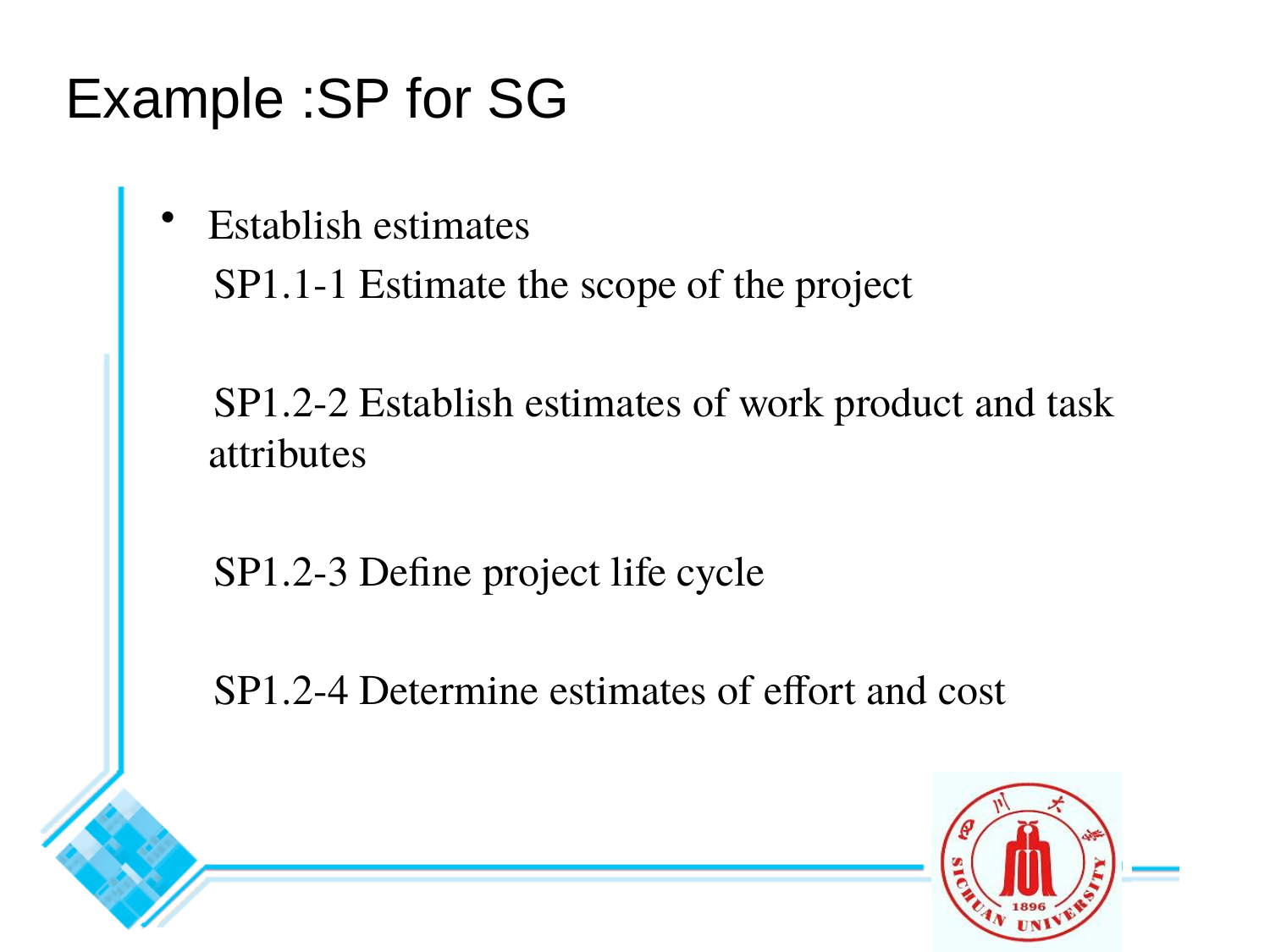

# Example :SP for SG
Establish estimates
     SP1.1-1 Estimate the scope of the project

     SP1.2-2 Establish estimates of work product and task attributes

     SP1.2-3 Define project life cycle

     SP1.2-4 Determine estimates of effort and cost